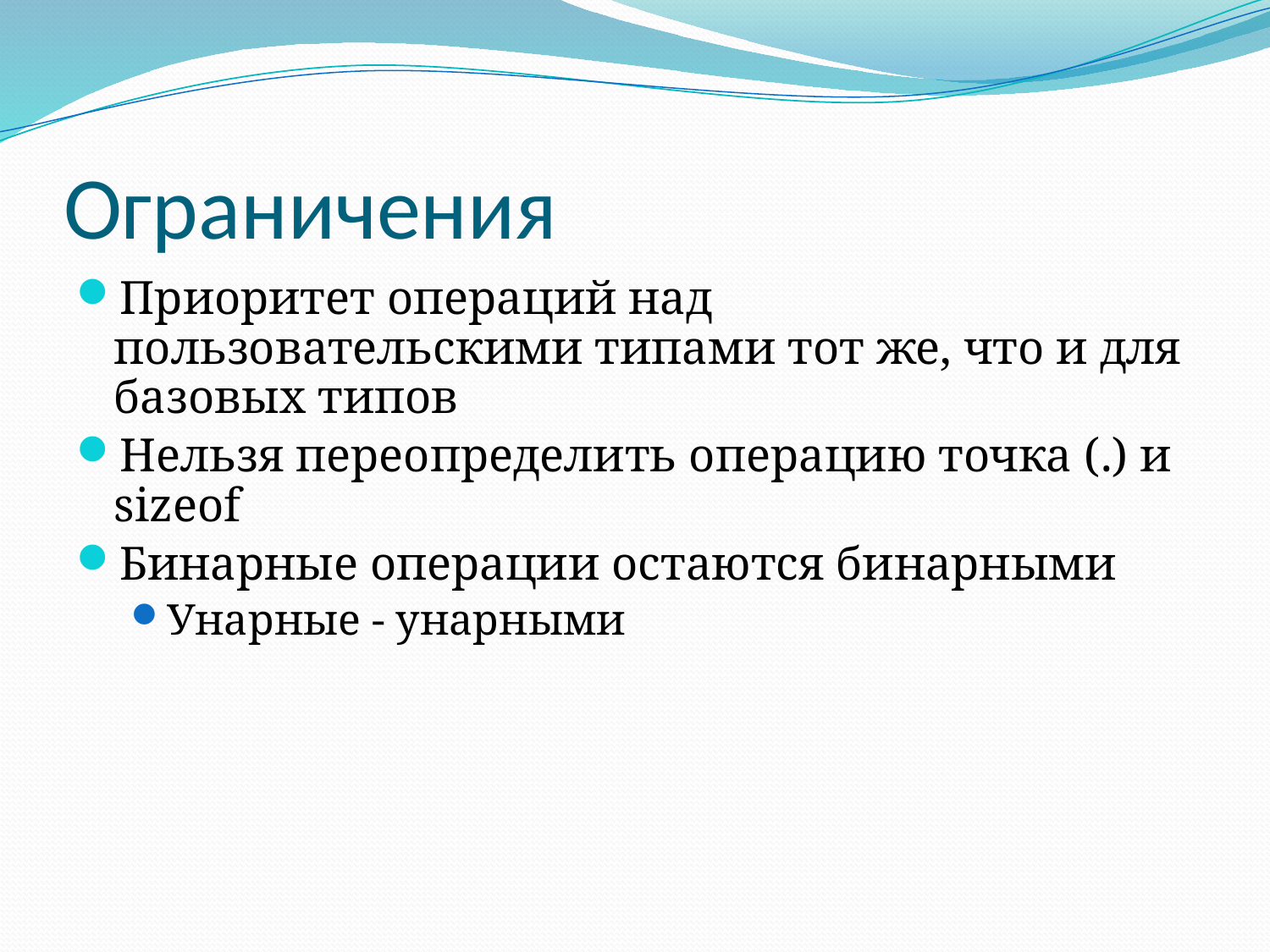

# Ограничения
Приоритет операций над пользовательскими типами тот же, что и для базовых типов
Нельзя переопределить операцию точка (.) и sizeof
Бинарные операции остаются бинарными
Унарные - унарными